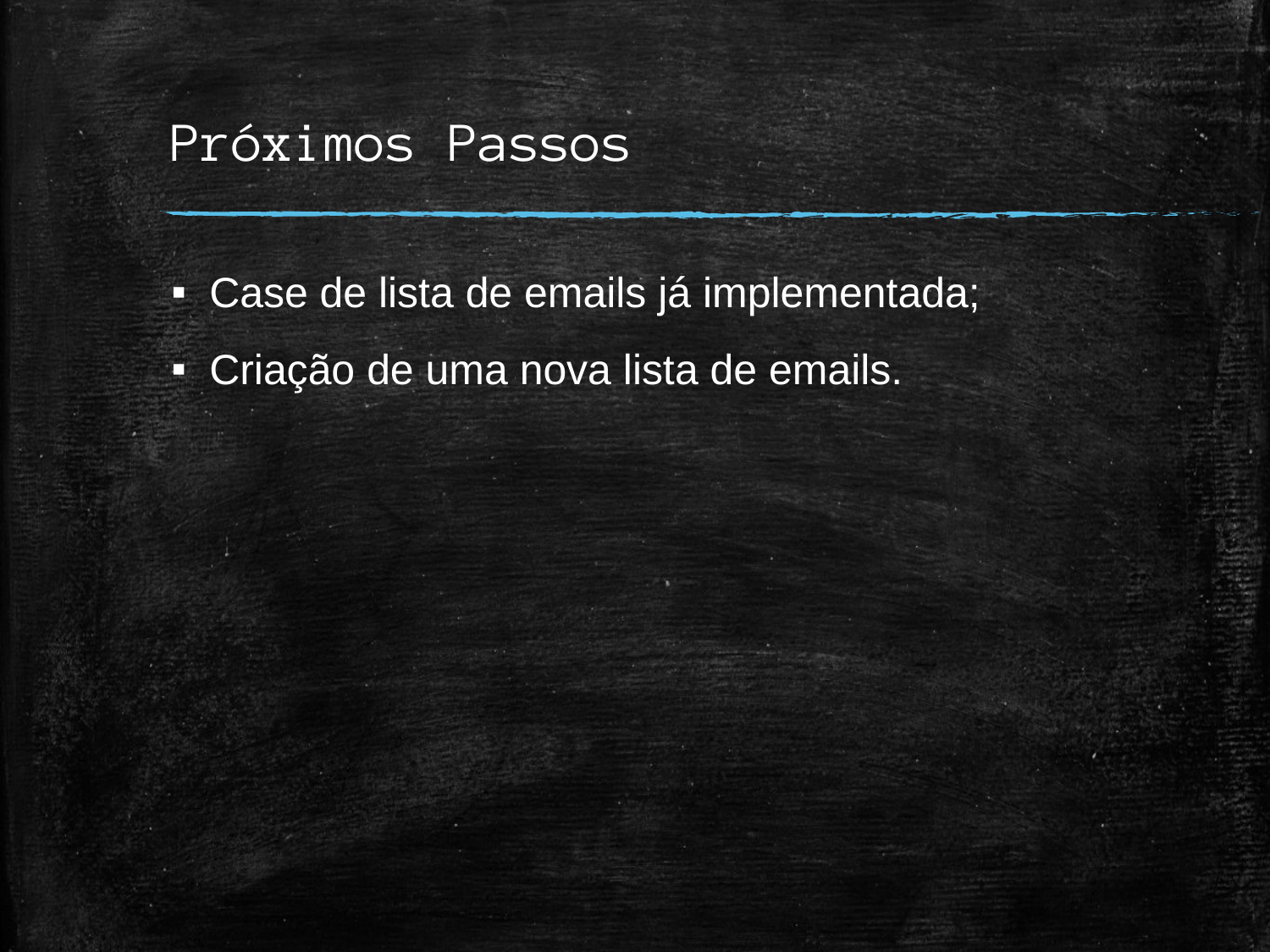

# Próximos Passos
Case de lista de emails já implementada;
Criação de uma nova lista de emails.